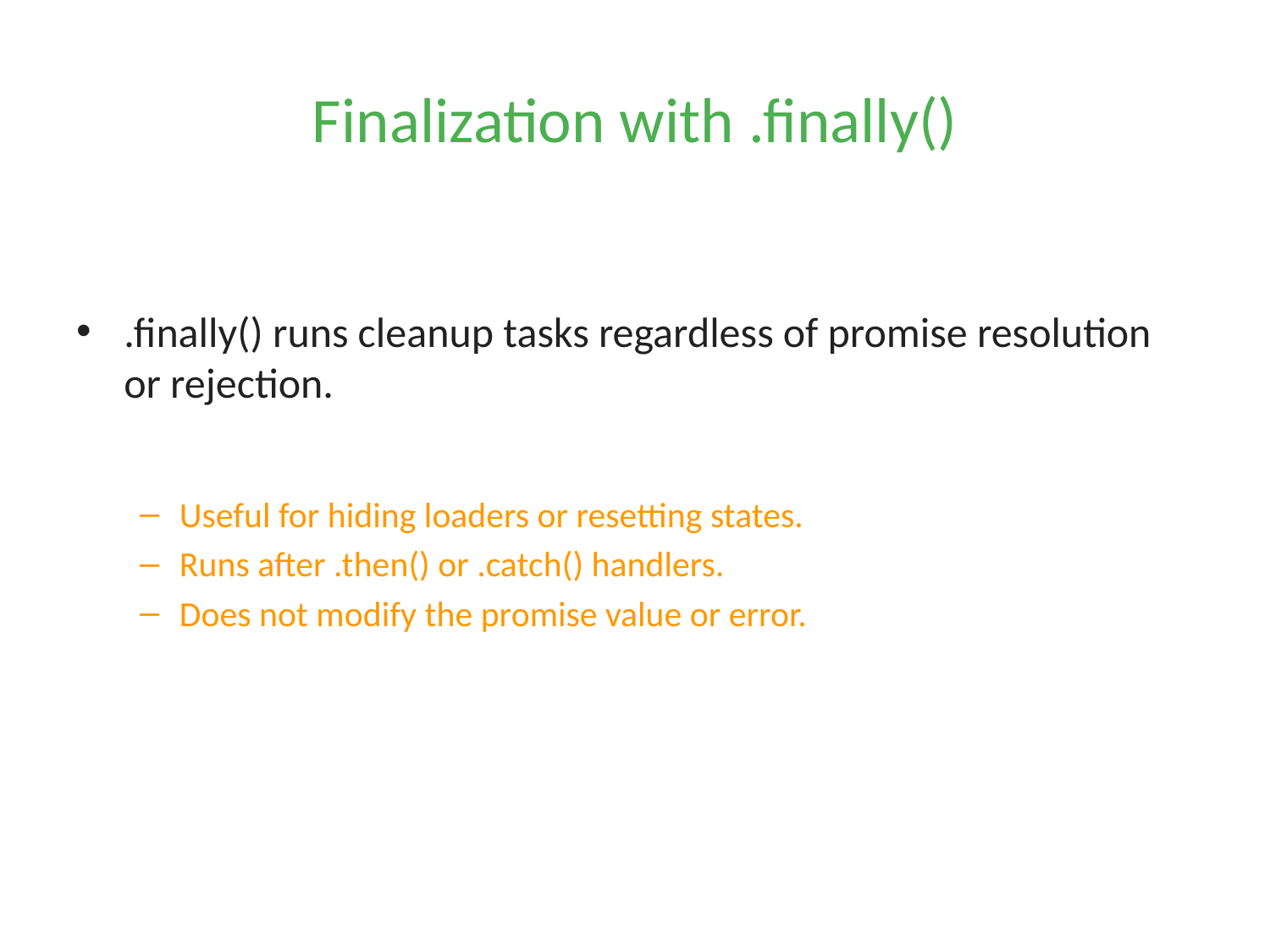

# Finalization with .finally()

.finally() runs cleanup tasks regardless of promise resolution or rejection.

Useful for hiding loaders or resetting states.
Runs after .then() or .catch() handlers.
Does not modify the promise value or error.